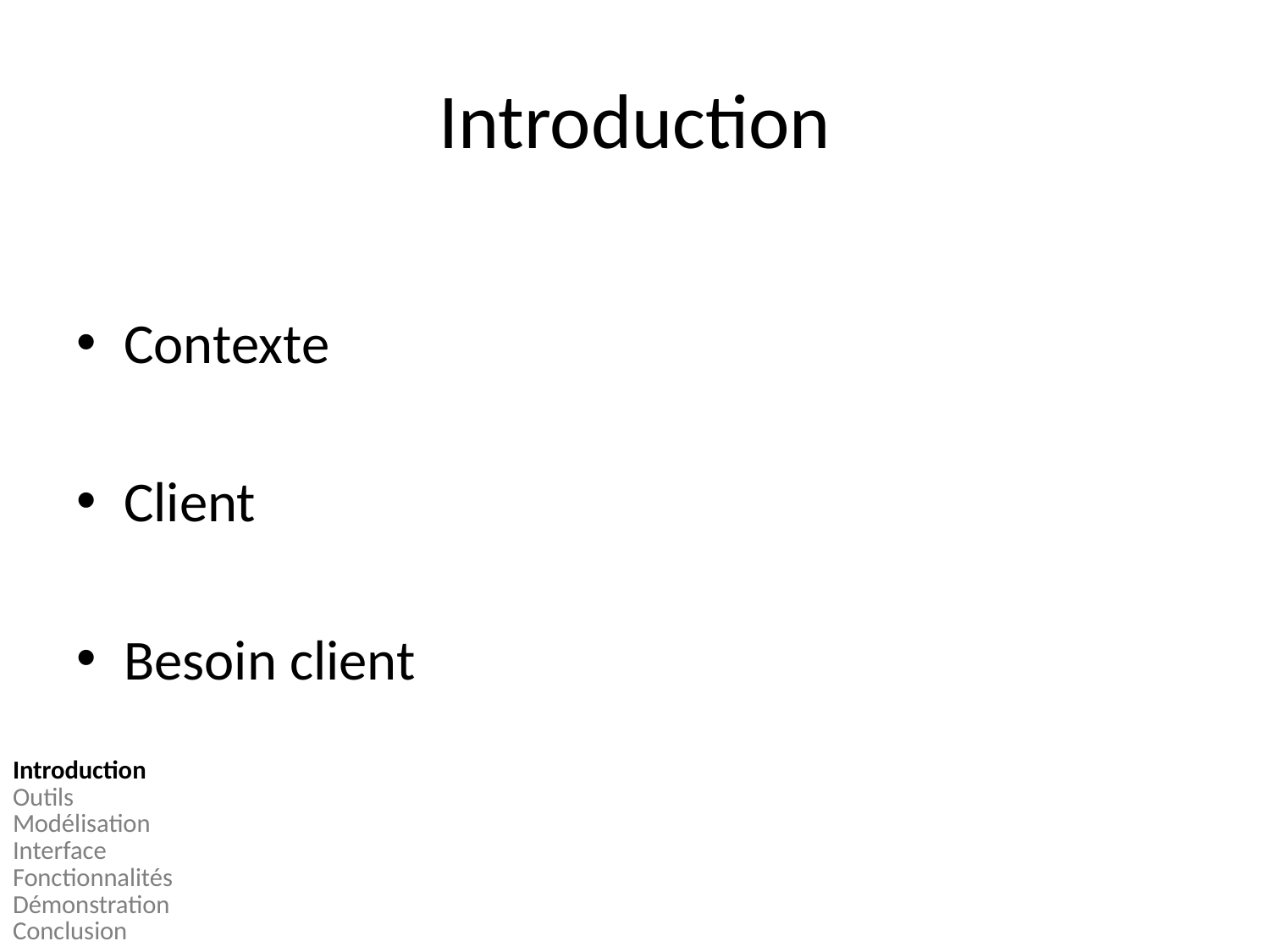

# Introduction

Contexte

Client

Besoin client
Introduction
Outils
Modélisation
Interface
Fonctionnalités
Démonstration
Conclusion